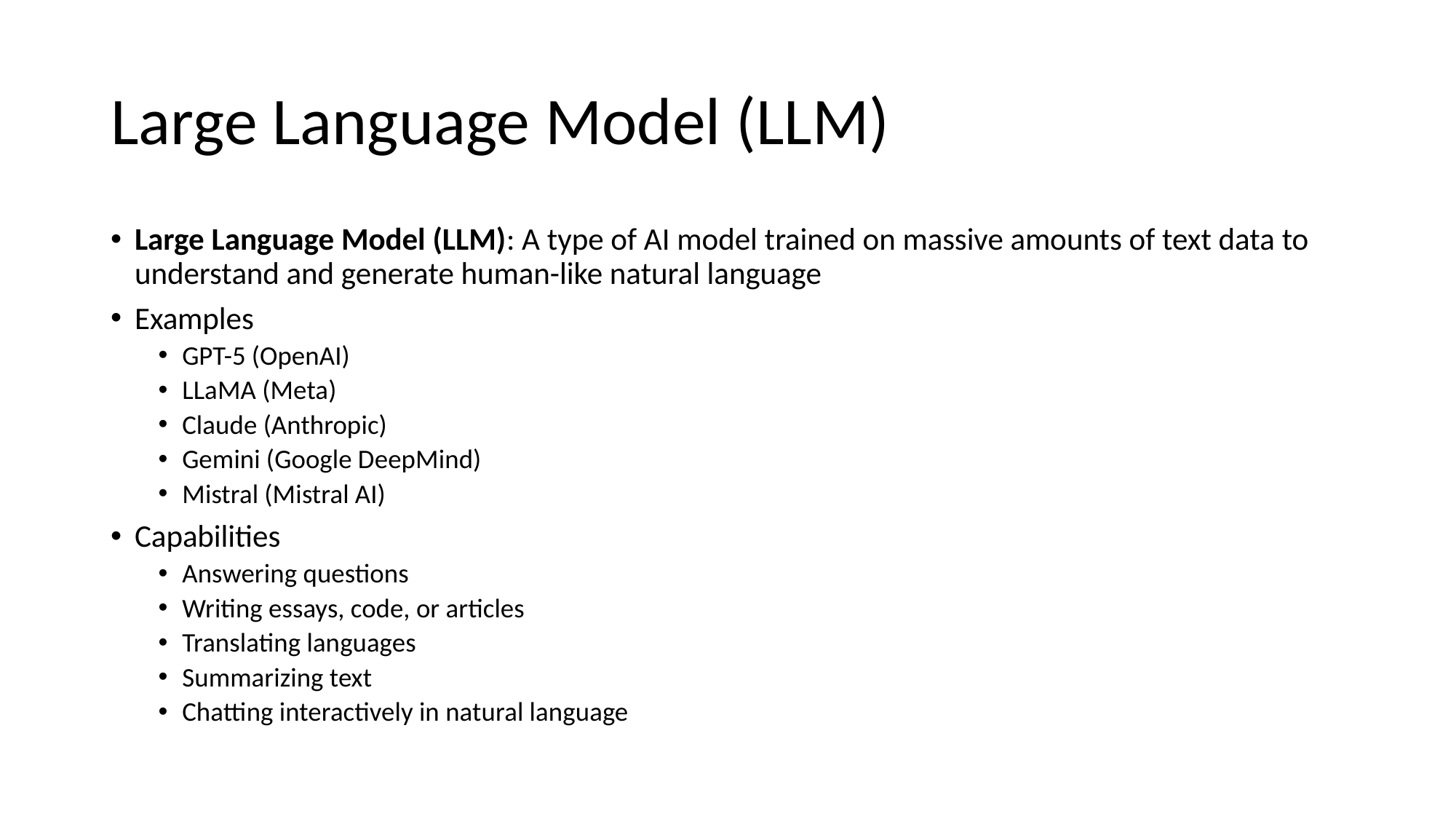

# Large Language Model (LLM)
Large Language Model (LLM): A type of AI model trained on massive amounts of text data to understand and generate human-like natural language
Examples
GPT-5 (OpenAI)
LLaMA (Meta)
Claude (Anthropic)
Gemini (Google DeepMind)
Mistral (Mistral AI)
Capabilities
Answering questions
Writing essays, code, or articles
Translating languages
Summarizing text
Chatting interactively in natural language